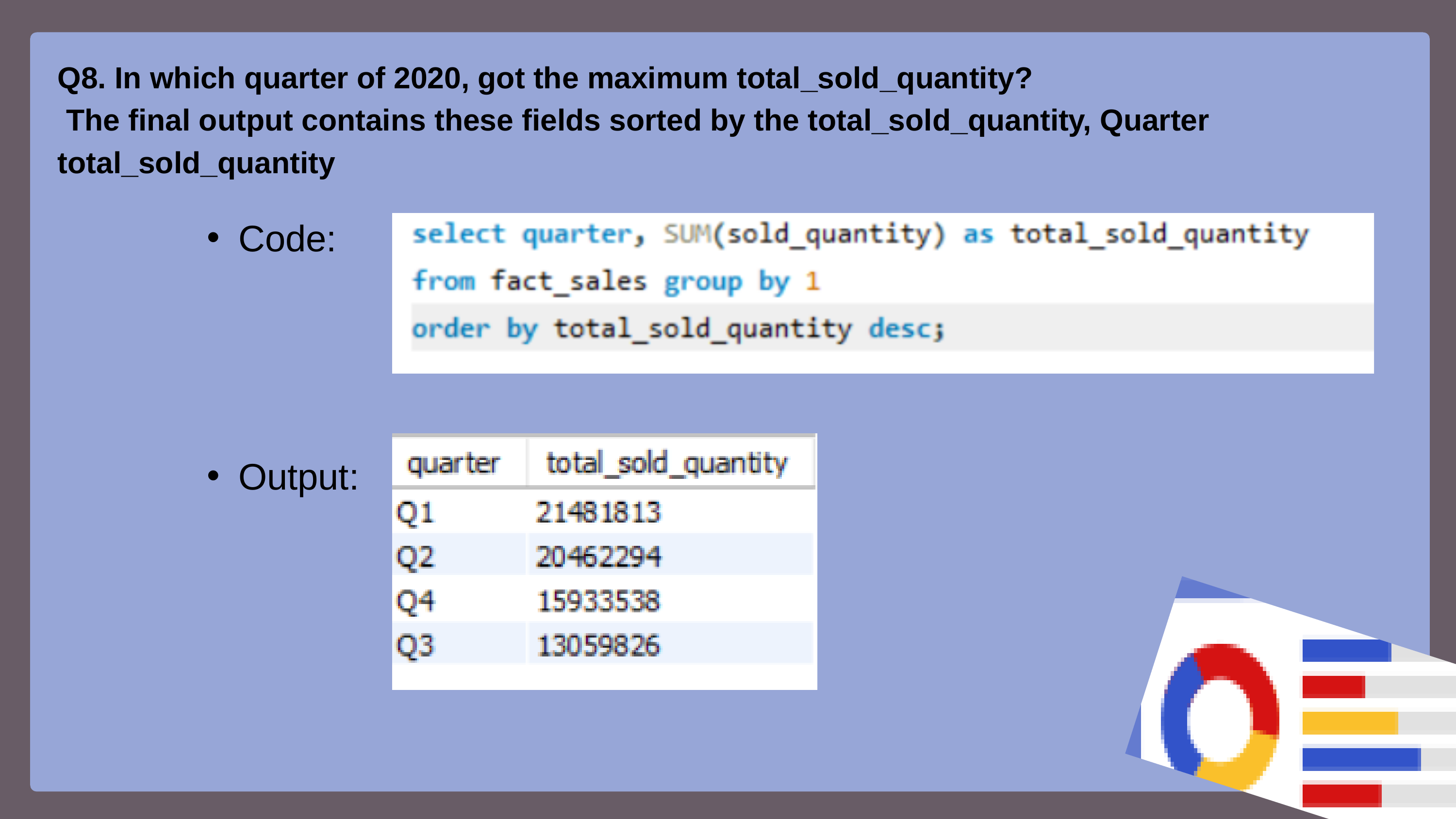

Q8. In which quarter of 2020, got the maximum total_sold_quantity?
 The final output contains these fields sorted by the total_sold_quantity, Quarter total_sold_quantity
Code:

Output: